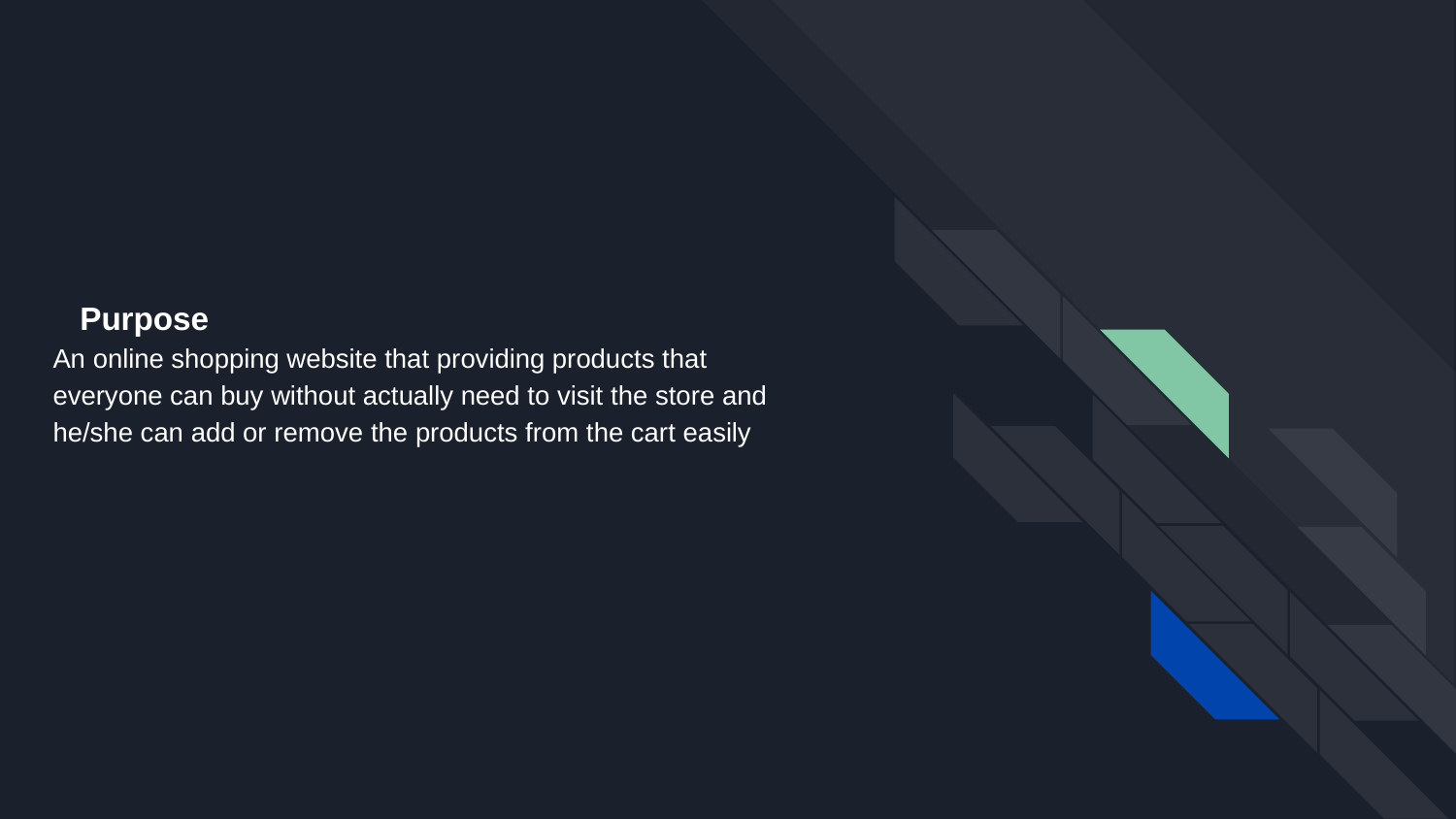

# Purpose
An online shopping website that providing products that everyone can buy without actually need to visit the store and he/she can add or remove the products from the cart easily